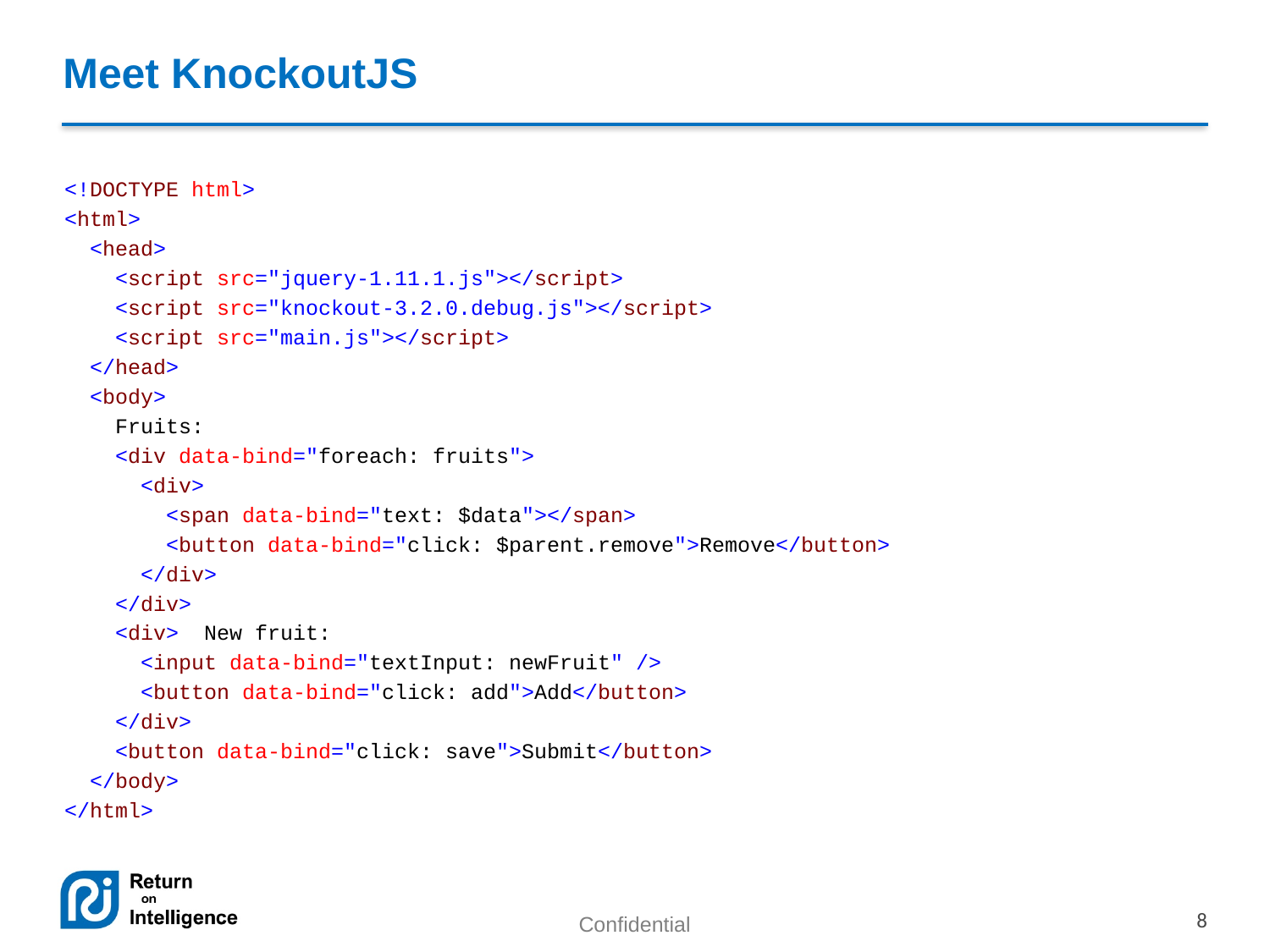

# Meet KnockoutJS
<!DOCTYPE html>
<html>
  <head>
    <script src="jquery-1.11.1.js"></script>
    <script src="knockout-3.2.0.debug.js"></script>
    <script src="main.js"></script>
  </head>
  <body>
    Fruits:
    <div data-bind="foreach: fruits">
      <div>
        <span data-bind="text: $data"></span>
        <button data-bind="click: $parent.remove">Remove</button>
      </div>
    </div>
    <div>  New fruit:
      <input data-bind="textInput: newFruit" />
      <button data-bind="click: add">Add</button>
    </div>
    <button data-bind="click: save">Submit</button>
  </body>
</html>